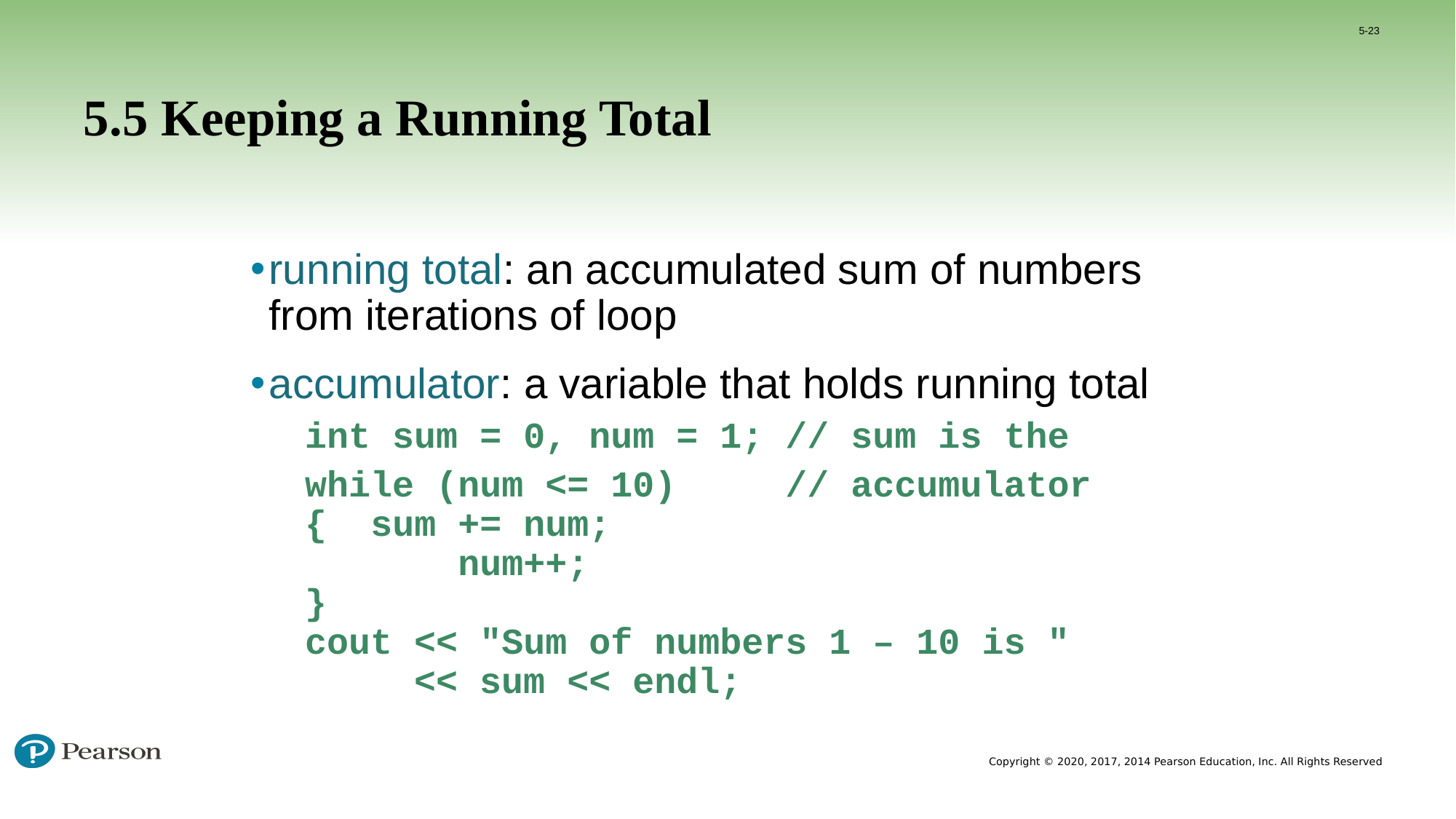

5-23
# 5.5 Keeping a Running Total
running total: an accumulated sum of numbers from iterations of loop
accumulator: a variable that holds running total
int sum = 0, num = 1; // sum is the
while (num <= 10)     // accumulator
{	  sum += num;
		 num++;
}
cout << "Sum of numbers 1 – 10 is "
     << sum << endl;